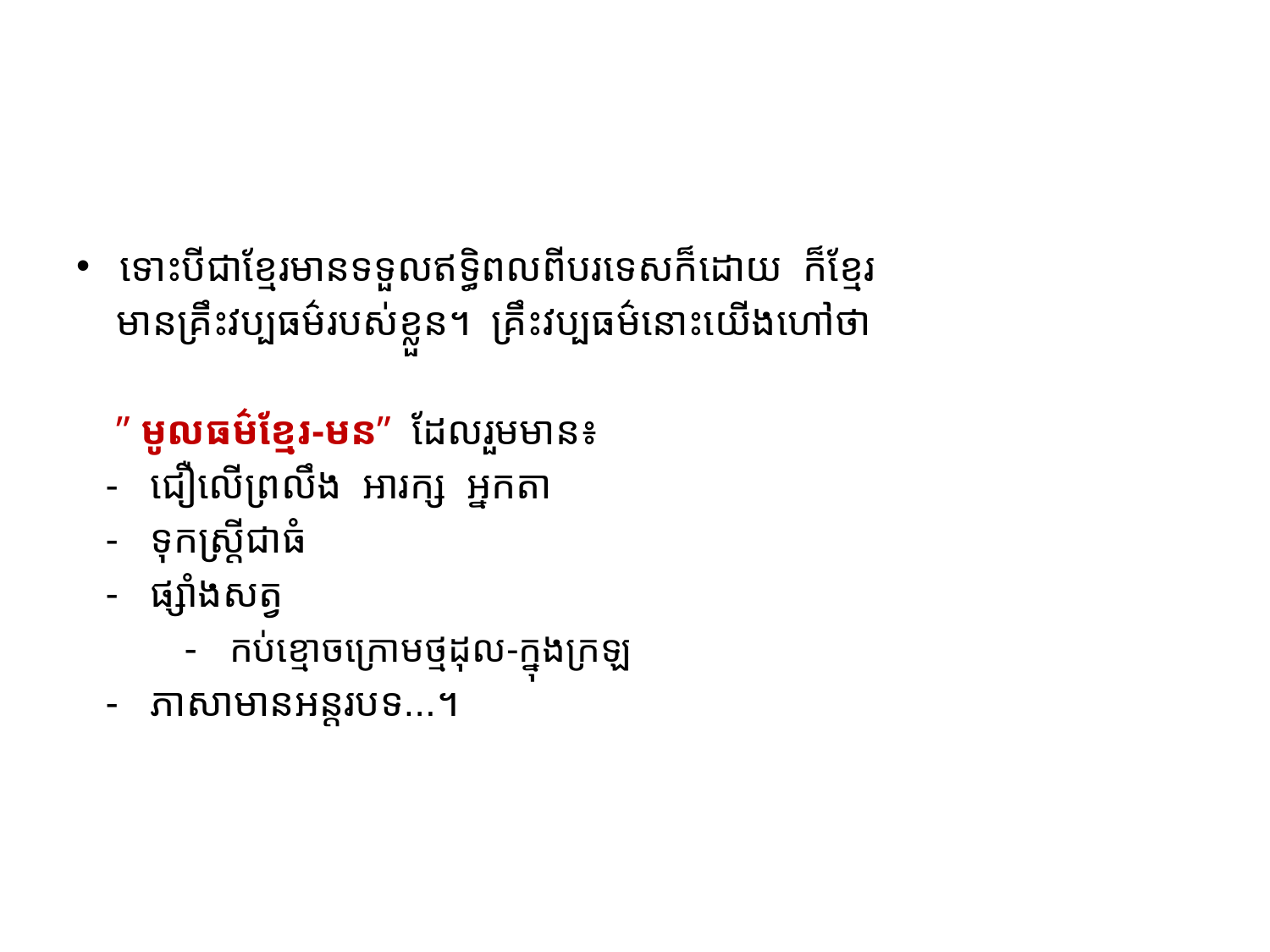

#

ទោះបីជាខ្មែរមានទទួលឥទ្ធិពលពីបរទេសក៏ដោយ  ក៏ខ្មែរ
    មានគ្រឹះវប្បធម៌របស់ខ្លួន។  គ្រឹះវប្បធម៌នោះយើងហៅថា

    ” មូលធម៌ខ្មែរ-មន”  ដែលរួមមាន៖
	-   ជឿលើព្រលឹង  អារក្ស  អ្នកតា
	-   ទុកស្រ្តីជាធំ
	-   ផ្សាំងសត្វ
          -   កប់ខ្មោចក្រោមថ្មដុល-ក្នុងក្រឡ
	-   ភាសាមានអន្តរបទ...។